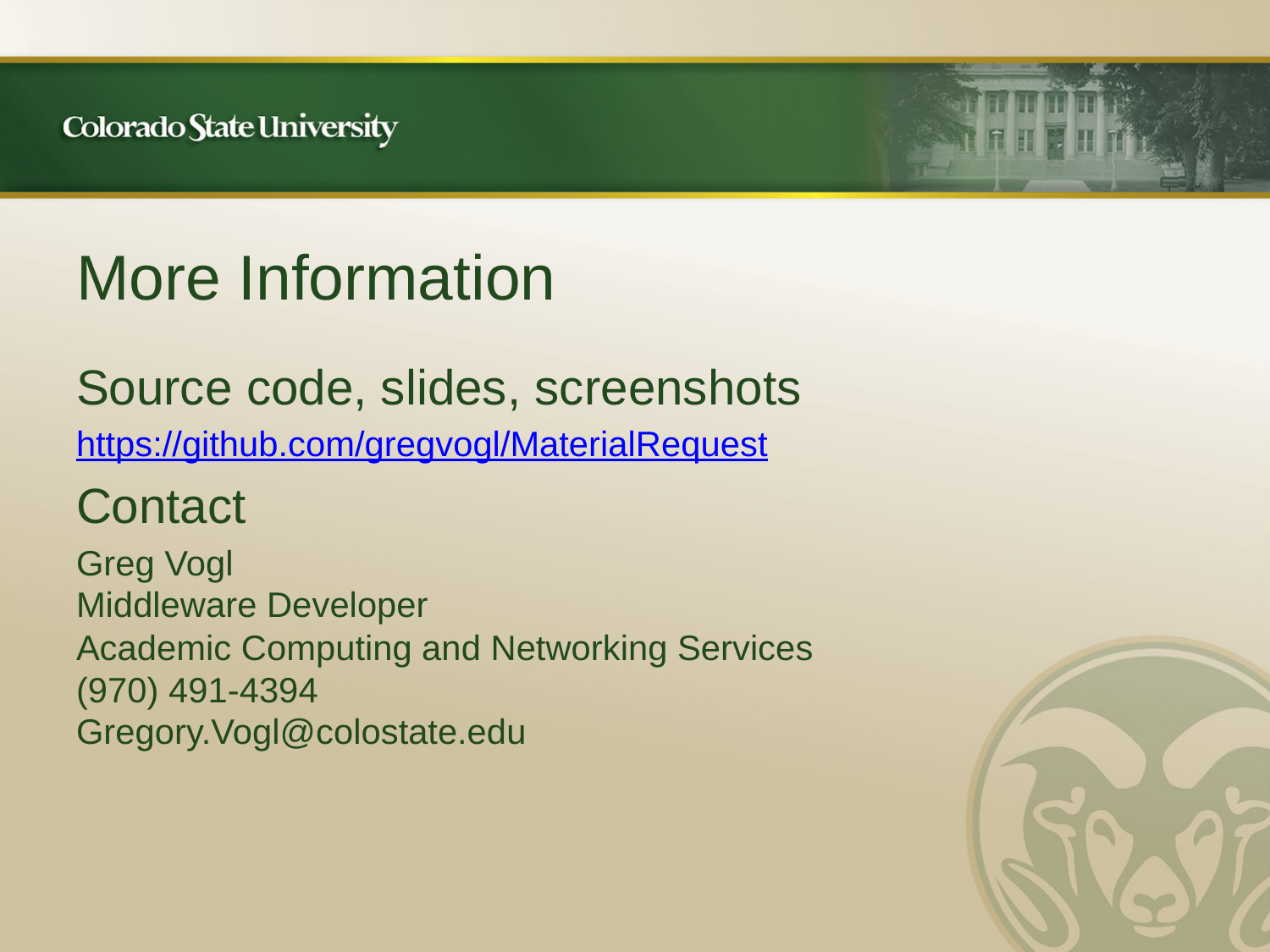

# More Information
Source code, slides, screenshots
https://github.com/gregvogl/MaterialRequest
Contact
Greg Vogl
Middleware Developer
Academic Computing and Networking Services
(970) 491-4394
Gregory.Vogl@colostate.edu